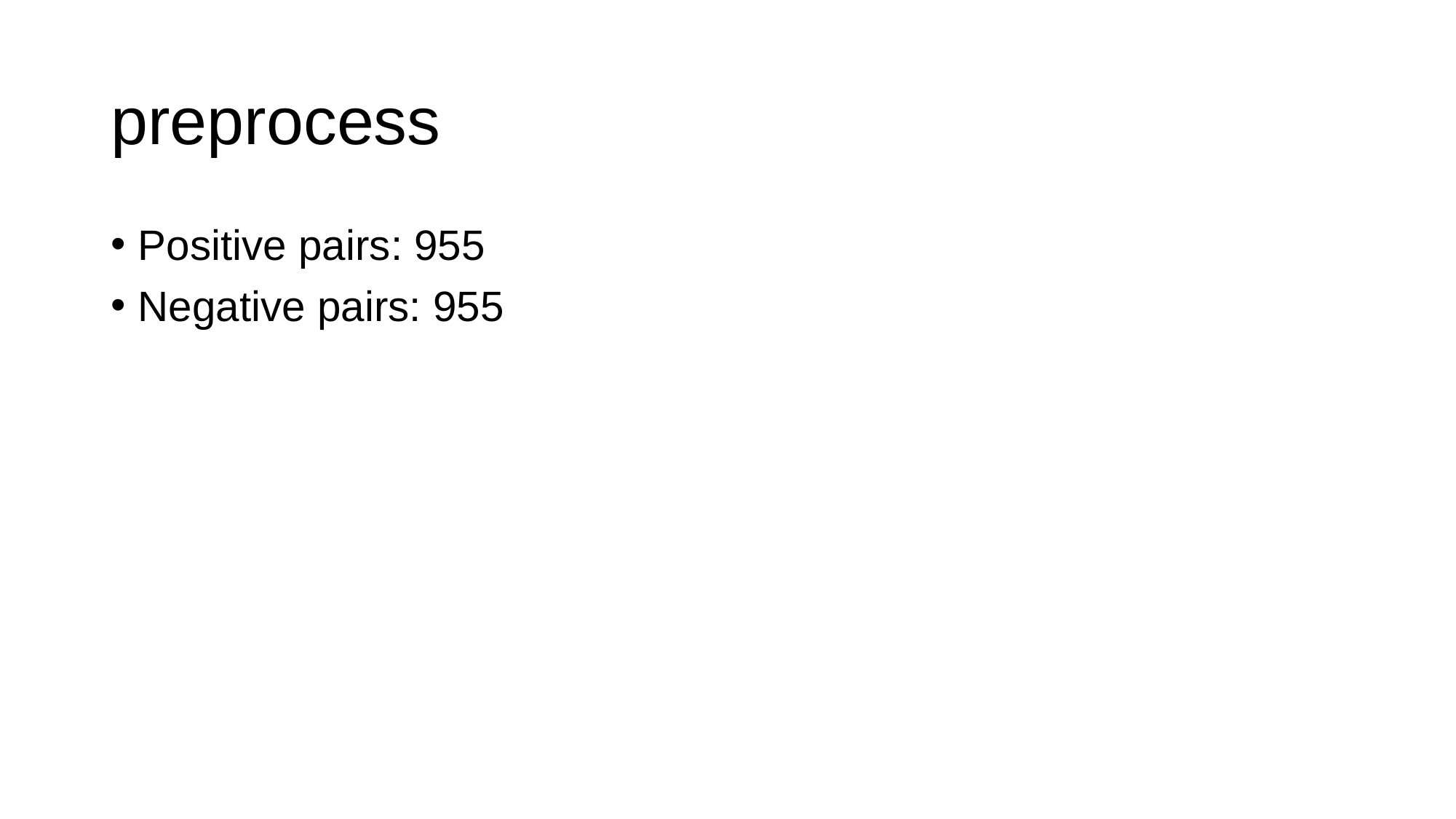

# preprocess
Positive pairs: 955
Negative pairs: 955